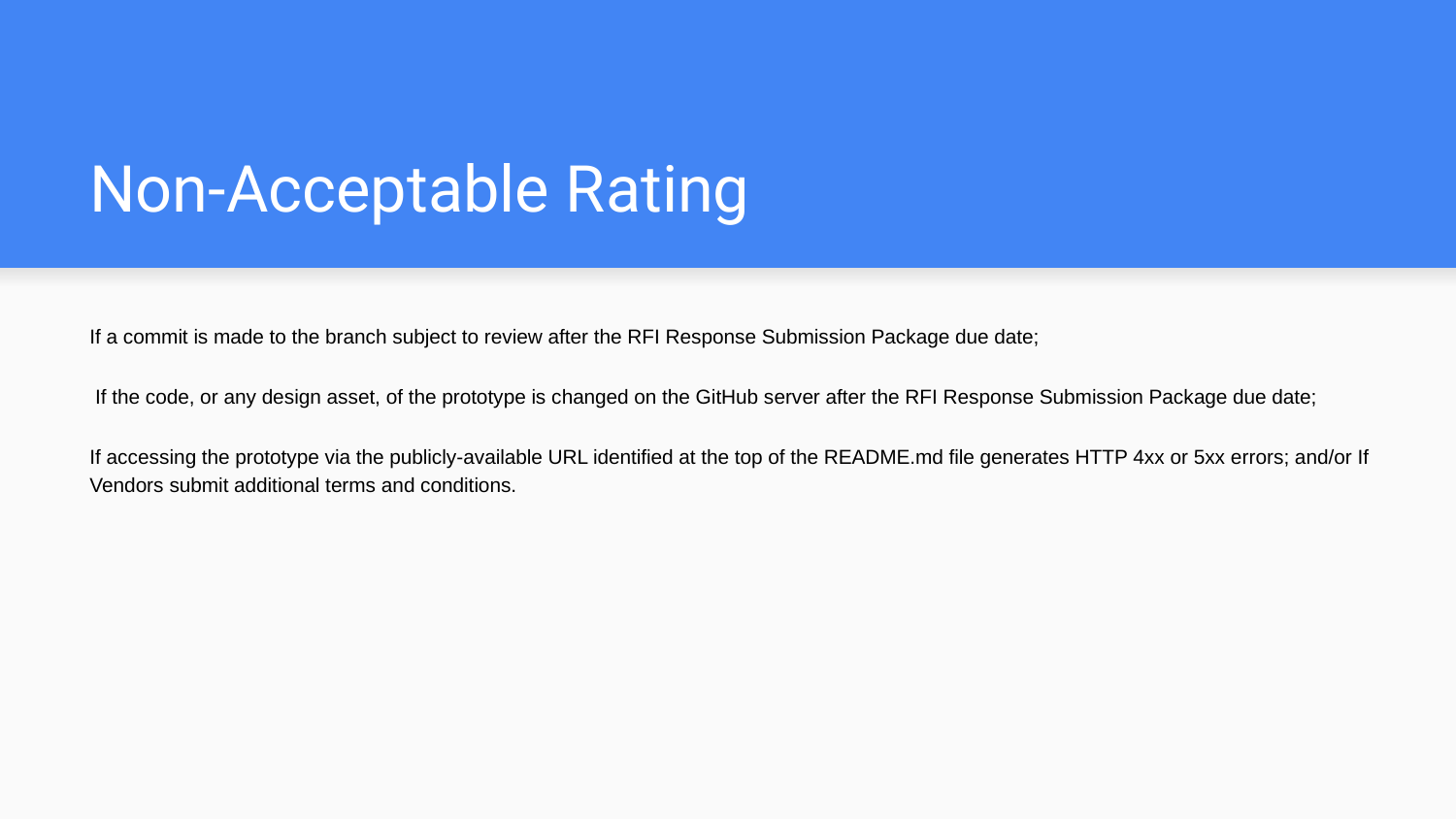

# Non-Acceptable Rating
If a commit is made to the branch subject to review after the RFI Response Submission Package due date;
 If the code, or any design asset, of the prototype is changed on the GitHub server after the RFI Response Submission Package due date;
If accessing the prototype via the publicly-available URL identified at the top of the README.md file generates HTTP 4xx or 5xx errors; and/or If Vendors submit additional terms and conditions.